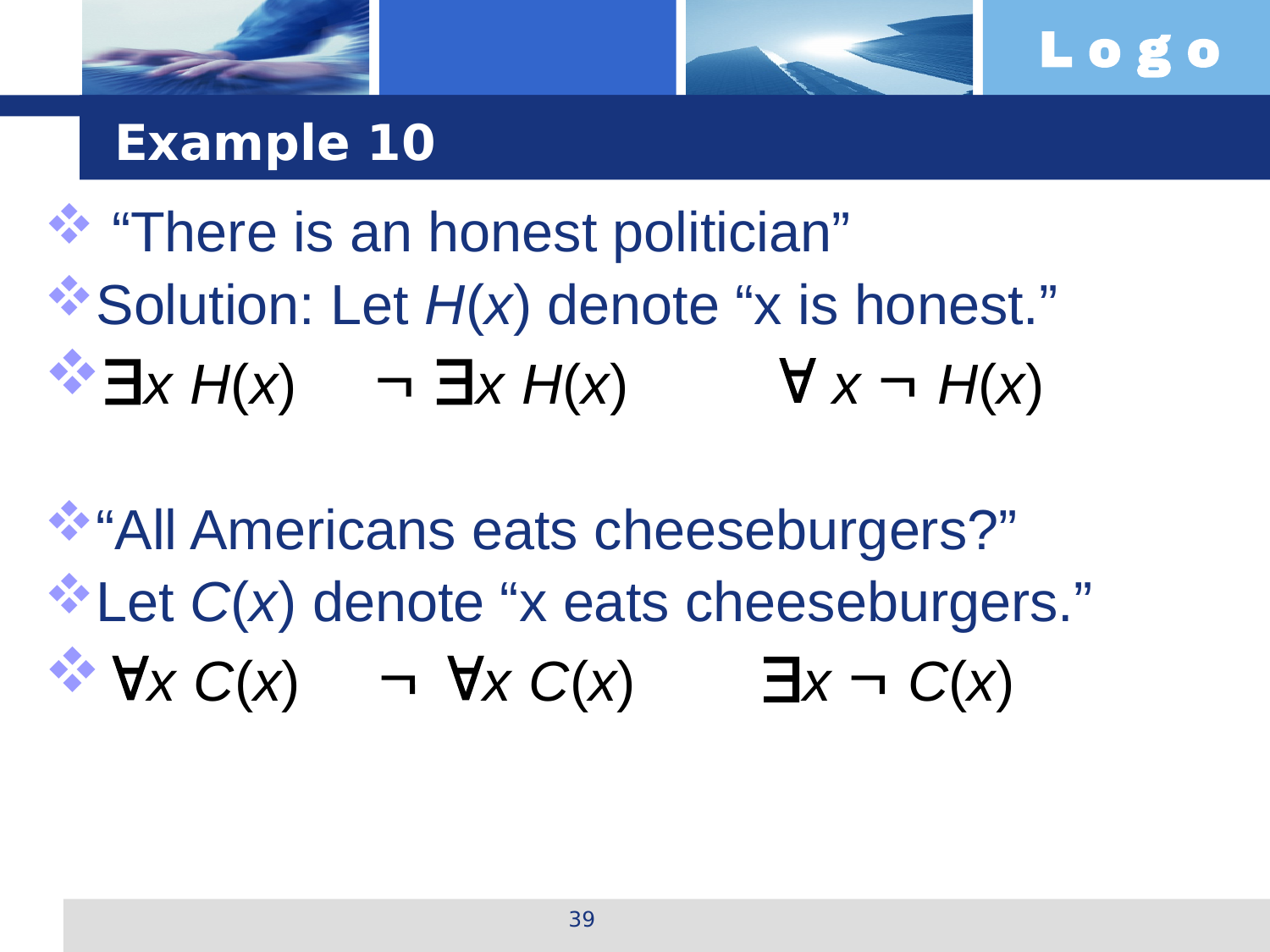

# Example 10
 “There is an honest politician”
Solution: Let H(x) denote “x is honest.”
∃x H(x)     ¬ ∃x H(x)         ∀ x ¬ H(x)

“All Americans eats cheeseburgers?”
Let C(x) denote “x eats cheeseburgers.”
∀x C(x)     ¬ ∀x C(x)        ∃x ¬ C(x)
39